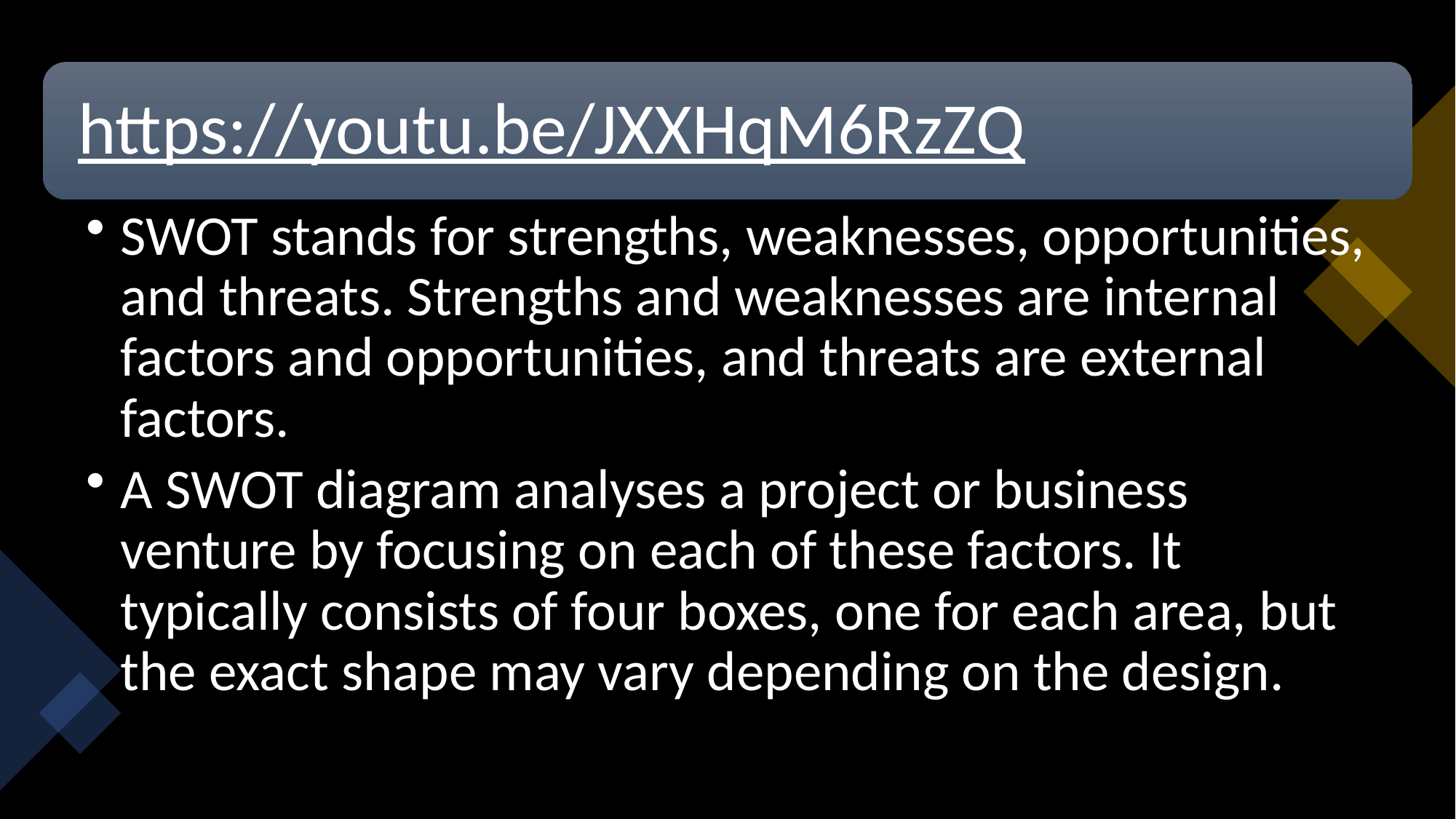

https://youtu.be/JXXHqM6RzZQ
SWOT stands for strengths, weaknesses, opportunities, and threats. Strengths and weaknesses are internal factors and opportunities, and threats are external factors.
A SWOT diagram analyses a project or business venture by focusing on each of these factors. It typically consists of four boxes, one for each area, but the exact shape may vary depending on the design.

Created by Tayo Alebiosu